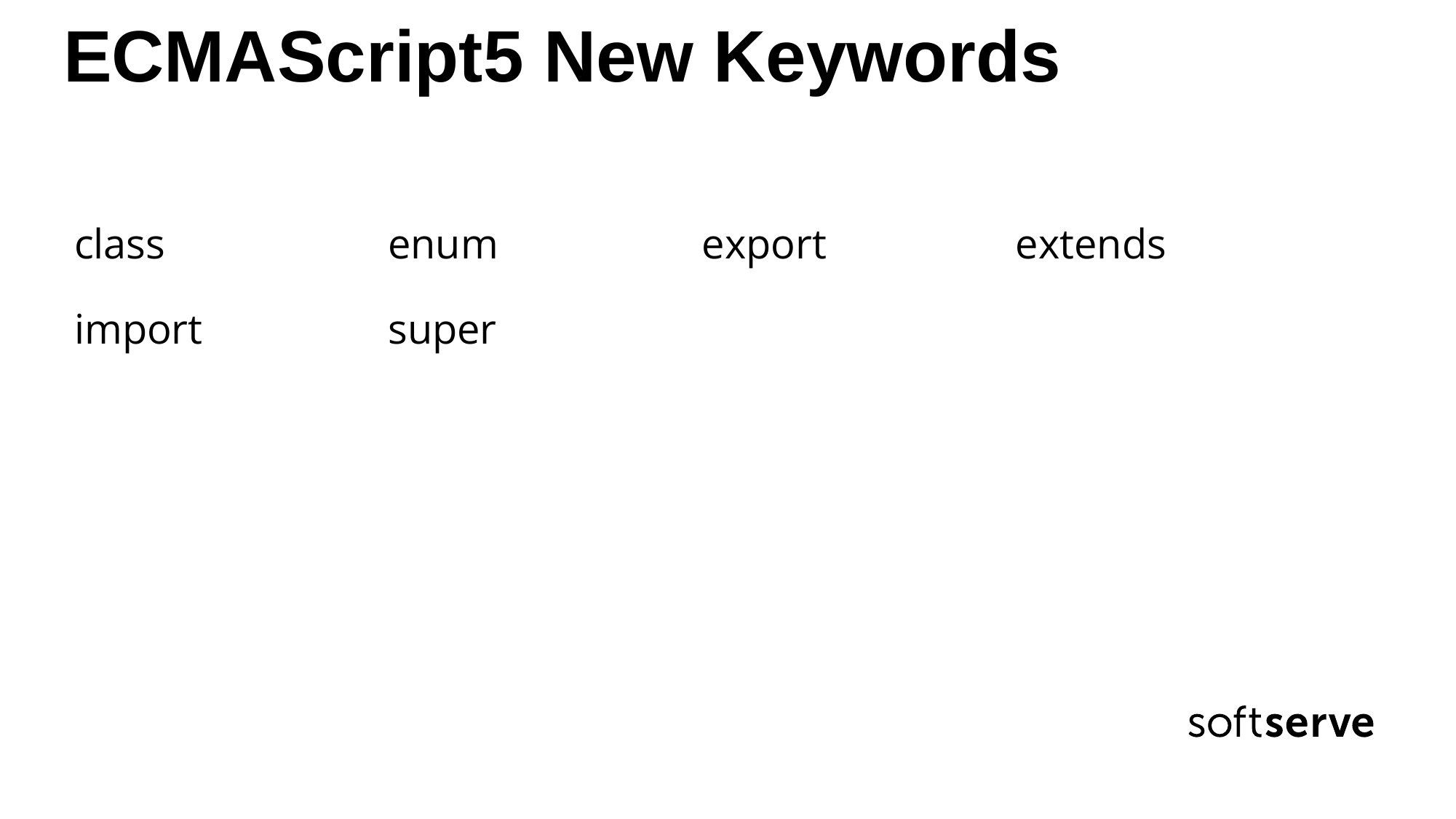

ECMAScript5 New Keywords

| class | enum | export | extends |
| --- | --- | --- | --- |
| import | super |  |  |